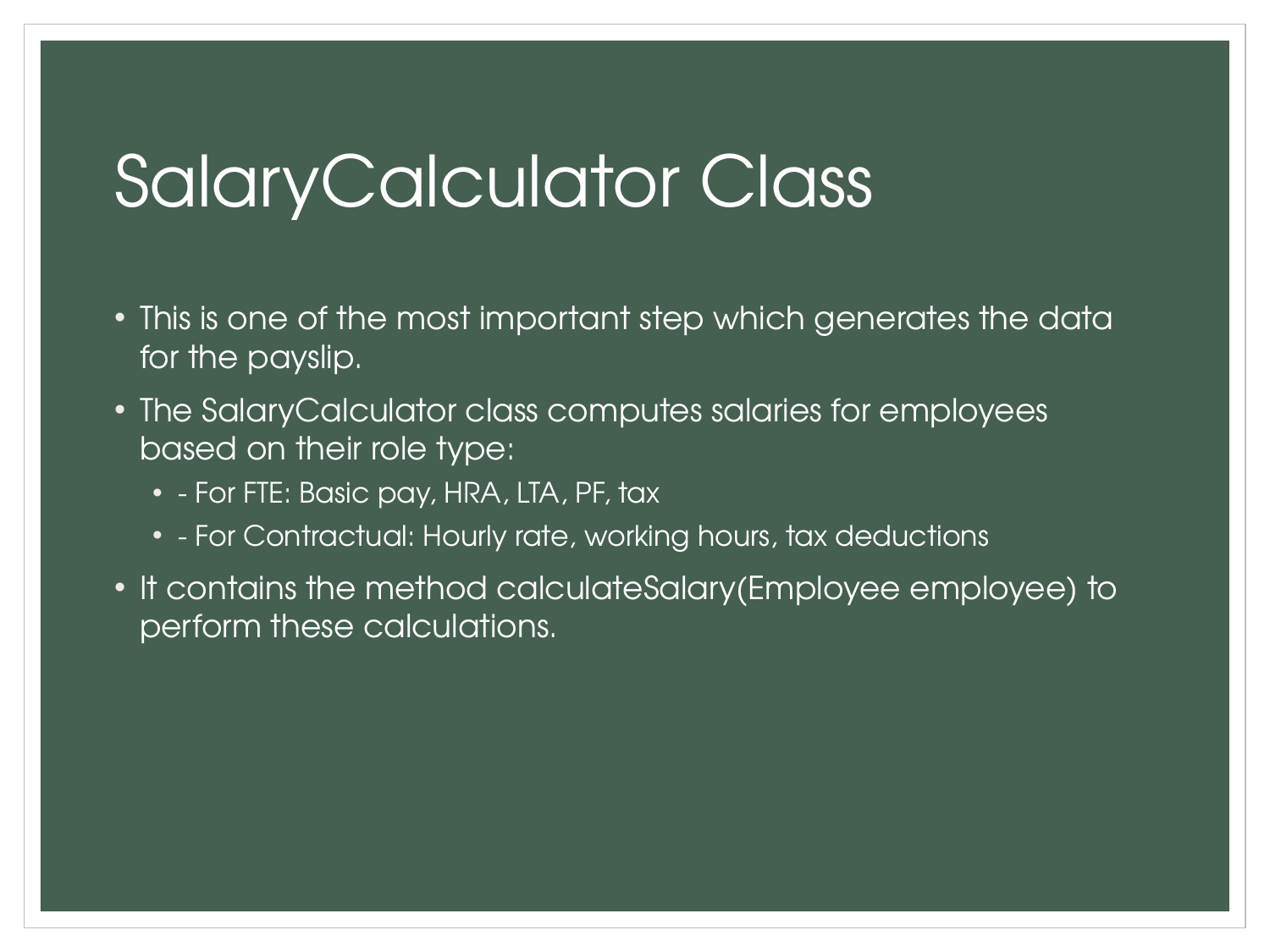

# SalaryCalculator Class
This is one of the most important step which generates the data for the payslip.
The SalaryCalculator class computes salaries for employees based on their role type:
- For FTE: Basic pay, HRA, LTA, PF, tax
- For Contractual: Hourly rate, working hours, tax deductions
It contains the method calculateSalary(Employee employee) to perform these calculations.